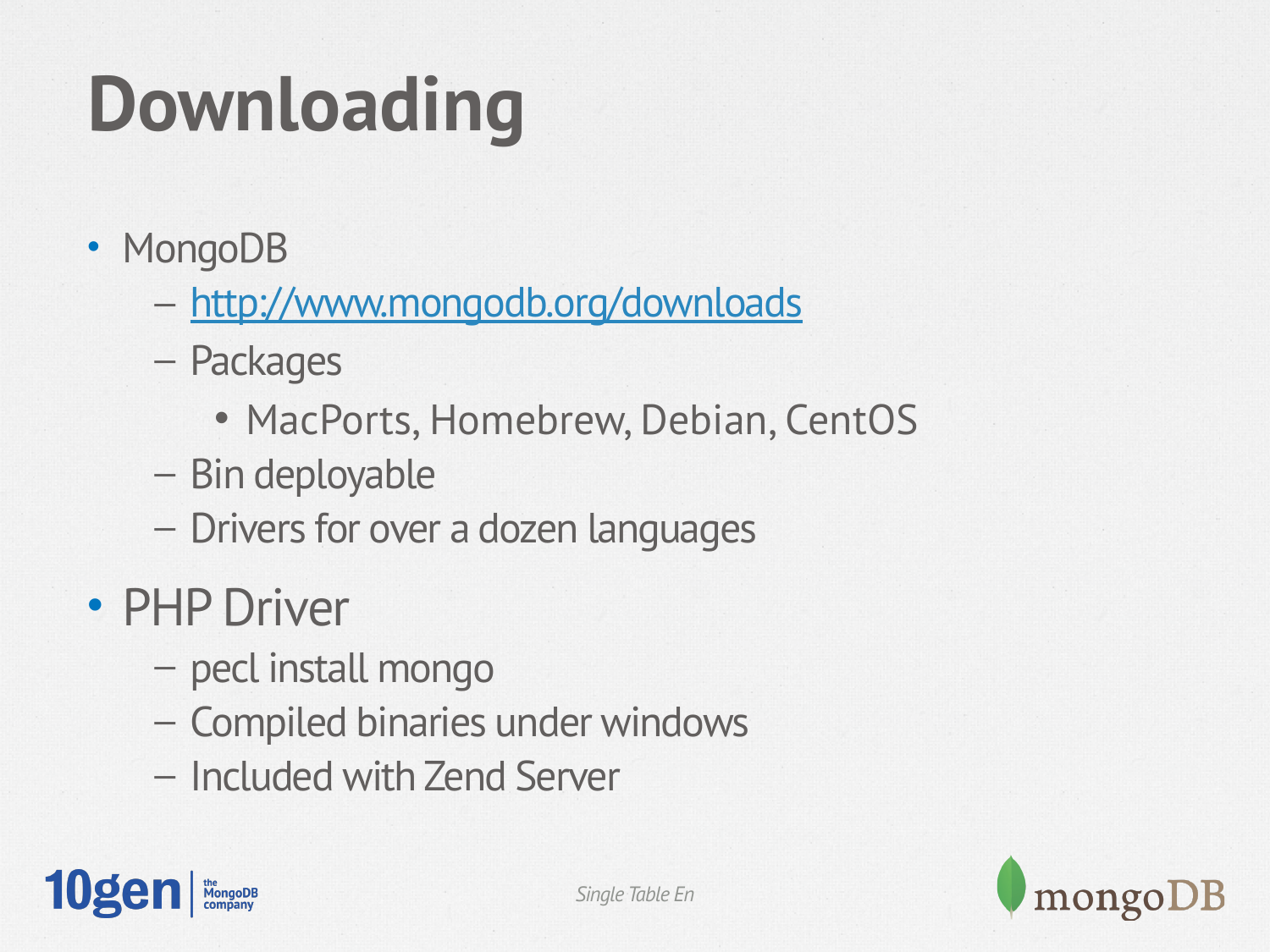

# Downloading
MongoDB
http://www.mongodb.org/downloads
Packages
MacPorts, Homebrew, Debian, CentOS
Bin deployable
Drivers for over a dozen languages
PHP Driver
pecl install mongo
Compiled binaries under windows
Included with Zend Server
Single Table En